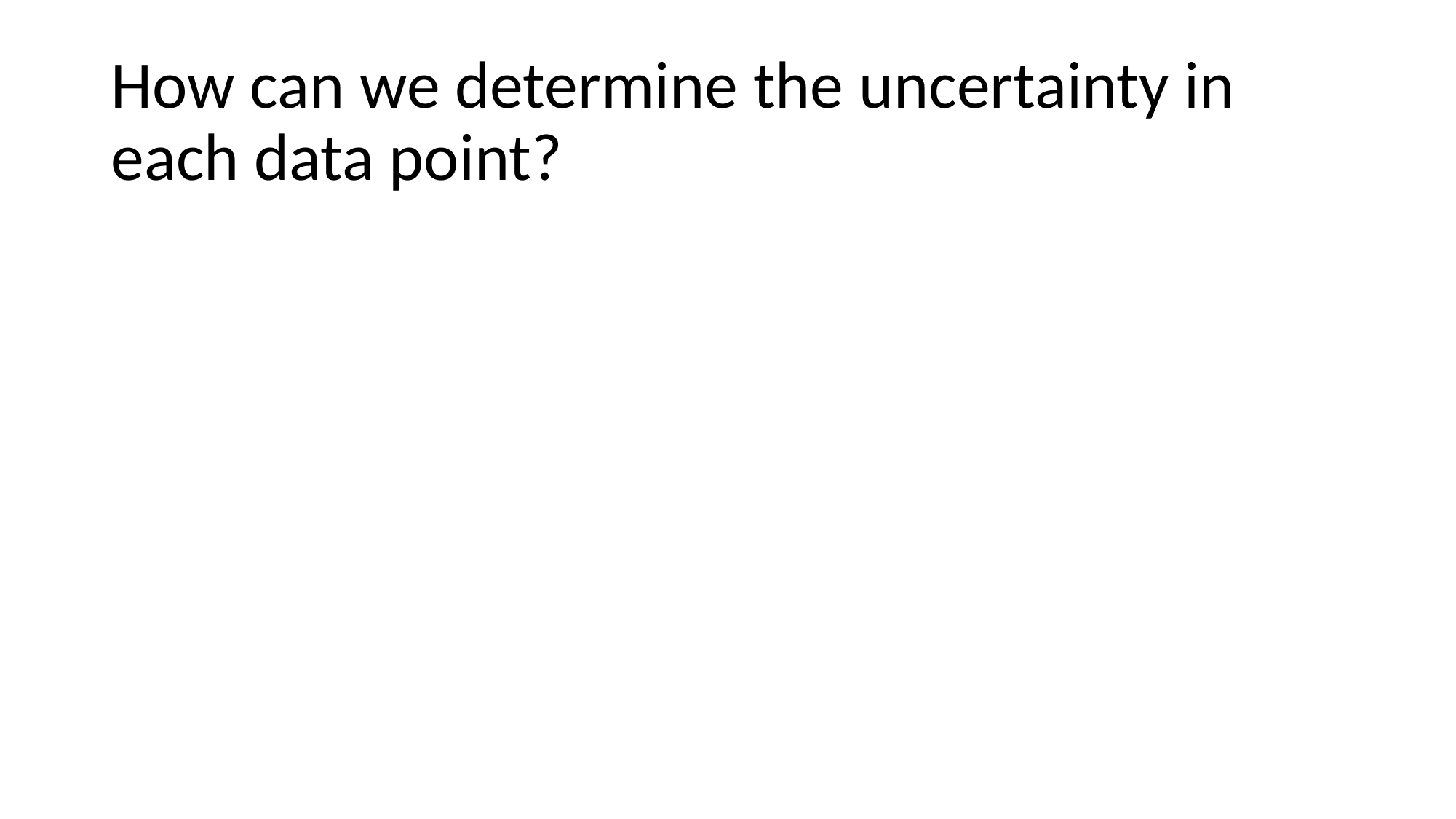

# How can we determine the uncertainty in each data point?